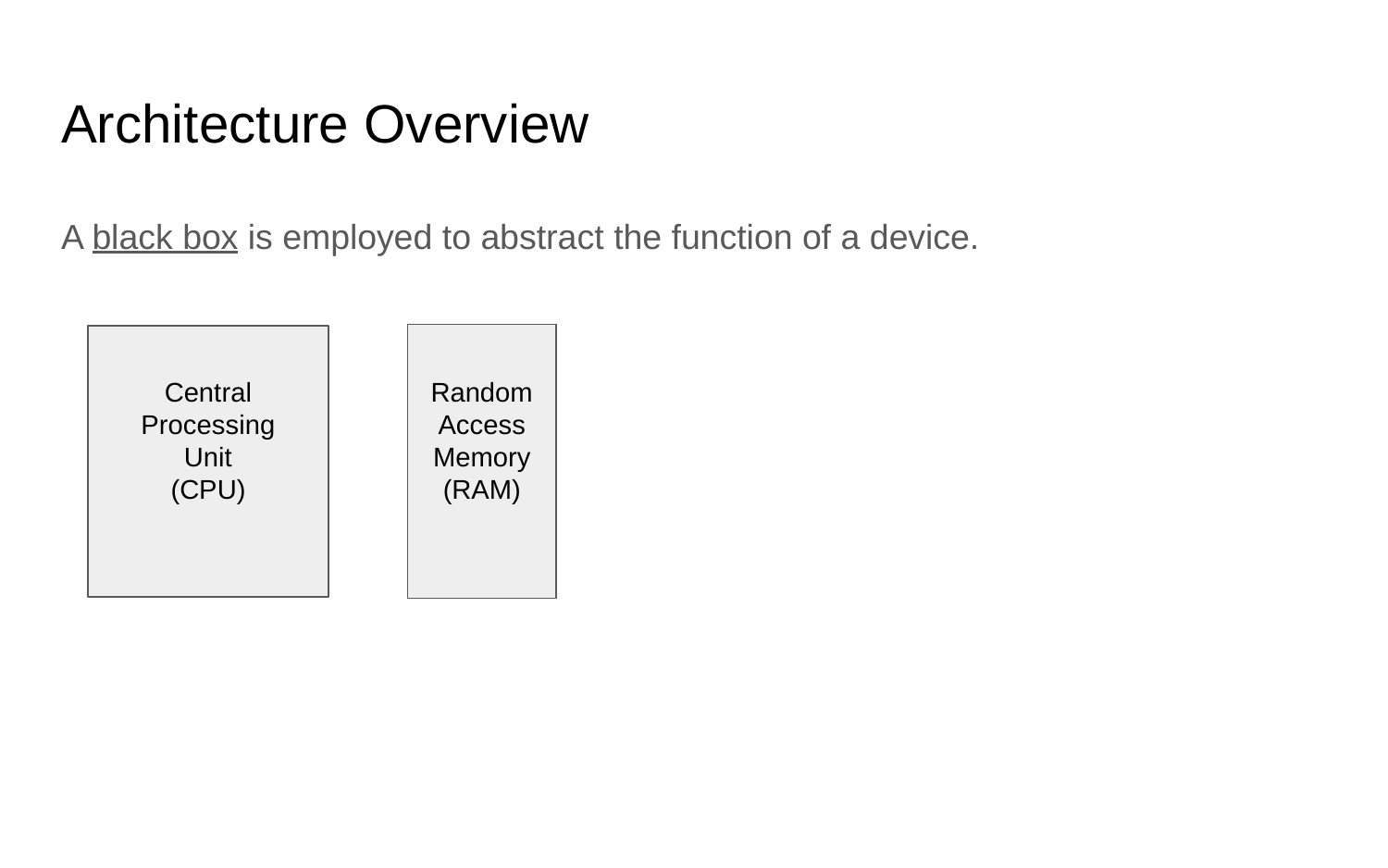

# Architecture Overview
A black box is employed to abstract the function of a device.

Central
Processing
Unit
(CPU)
Random
Access
Memory
(RAM)